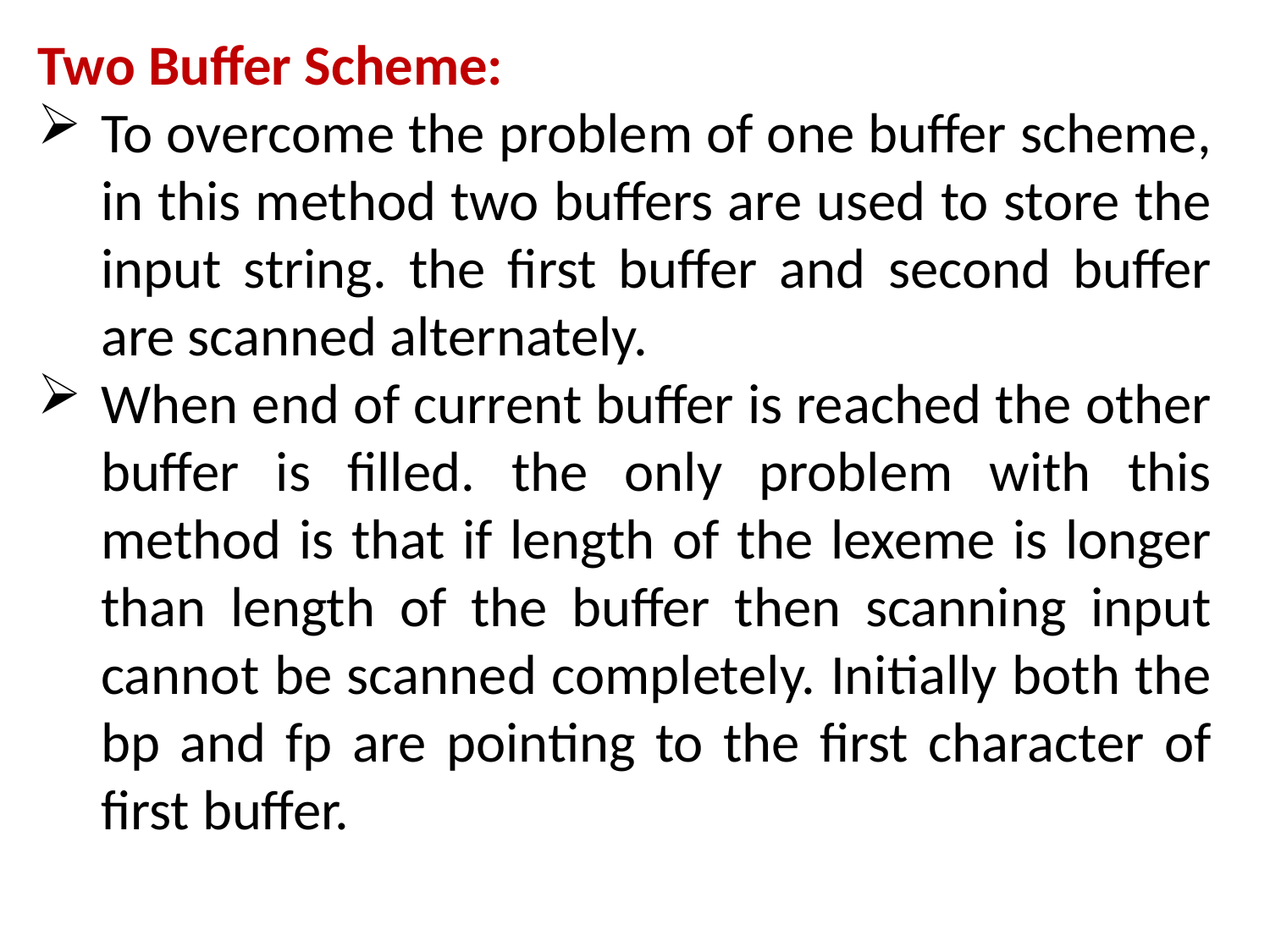

Two Buffer Scheme:
To overcome the problem of one buffer scheme, in this method two buffers are used to store the input string. the first buffer and second buffer are scanned alternately.
When end of current buffer is reached the other buffer is filled. the only problem with this method is that if length of the lexeme is longer than length of the buffer then scanning input cannot be scanned completely. Initially both the bp and fp are pointing to the first character of first buffer.